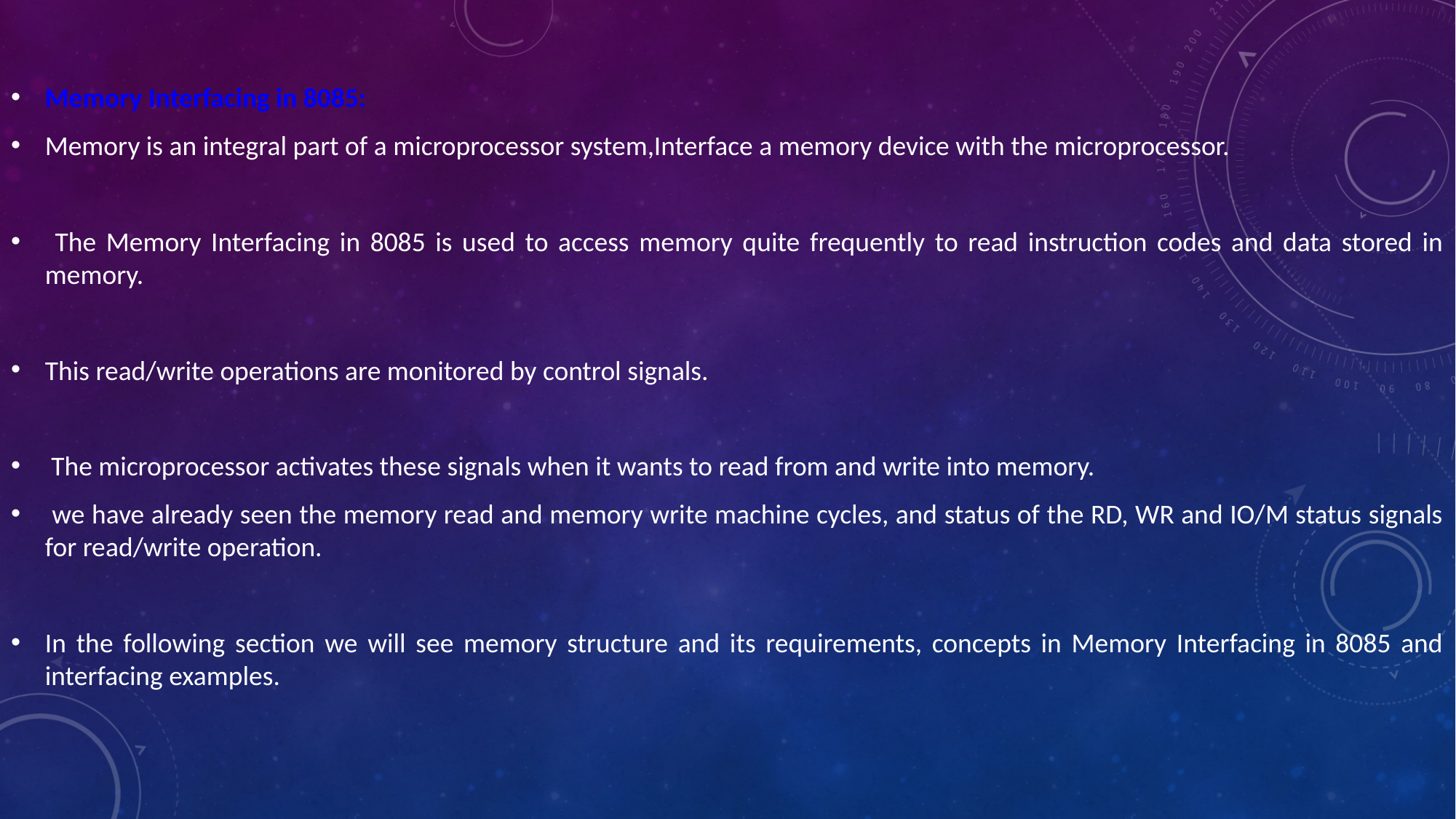

Memory Interfacing in 8085:
Memory is an integral part of a microprocessor system,Interface a memory device with the microprocessor.

 The Memory Interfacing in 8085 is used to access memory quite frequently to read instruction codes and data stored in memory.

This read/write operations are monitored by control signals.

 The microprocessor activates these signals when it wants to read from and write into memory.
 we have already seen the memory read and memory write machine cycles, and status of the RD, WR and IO/M status signals for read/write operation.

In the following section we will see memory structure and its requirements, concepts in Memory Interfacing in 8085 and interfacing examples.